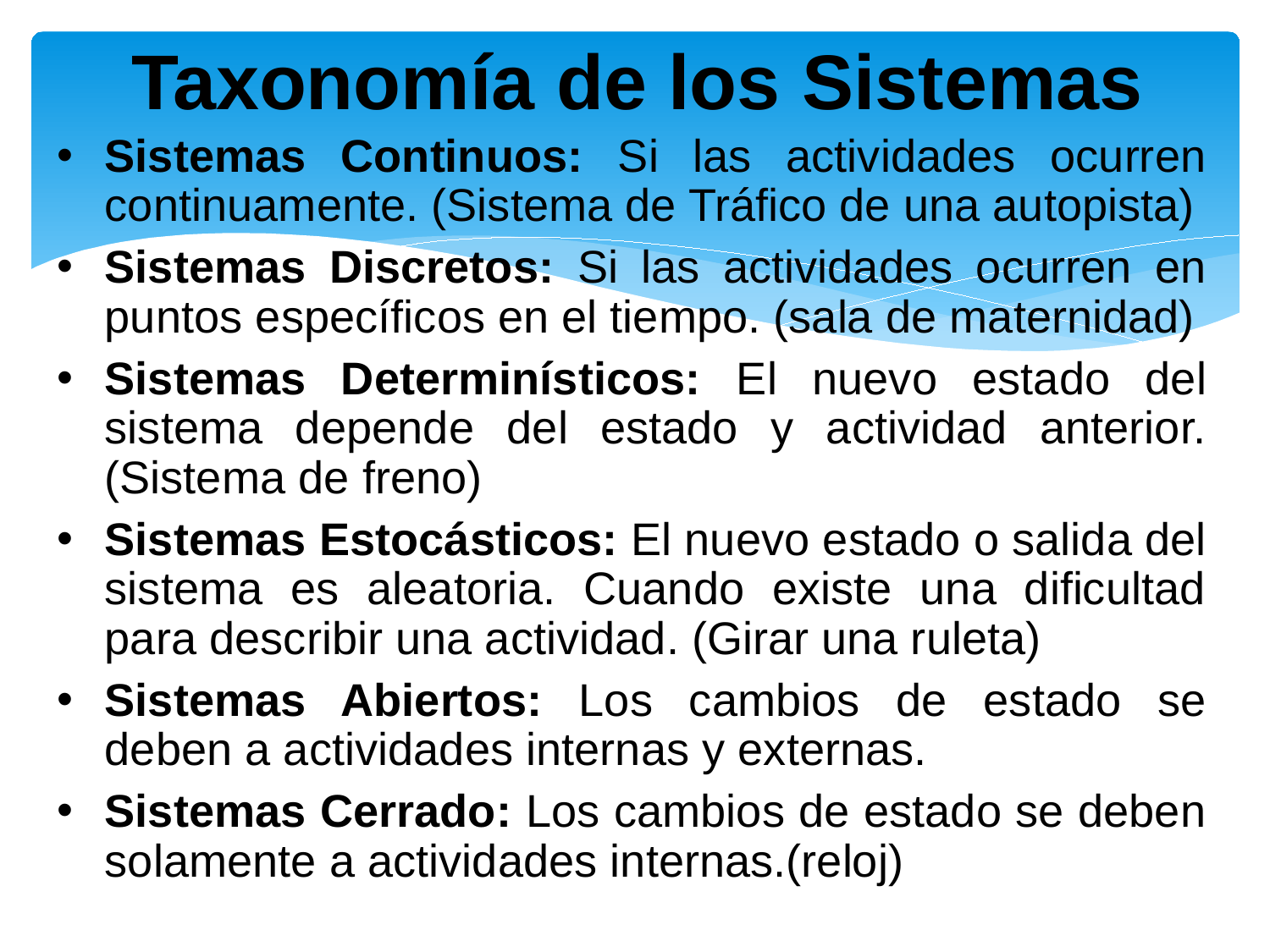

# Taxonomía de los Sistemas
Sistemas Continuos: Si las actividades ocurren continuamente. (Sistema de Tráfico de una autopista)
Sistemas Discretos: Si las actividades ocurren en puntos específicos en el tiempo. (sala de maternidad)
Sistemas Determinísticos: El nuevo estado del sistema depende del estado y actividad anterior. (Sistema de freno)
Sistemas Estocásticos: El nuevo estado o salida del sistema es aleatoria. Cuando existe una dificultad para describir una actividad. (Girar una ruleta)
Sistemas Abiertos: Los cambios de estado se deben a actividades internas y externas.
Sistemas Cerrado: Los cambios de estado se deben solamente a actividades internas.(reloj)